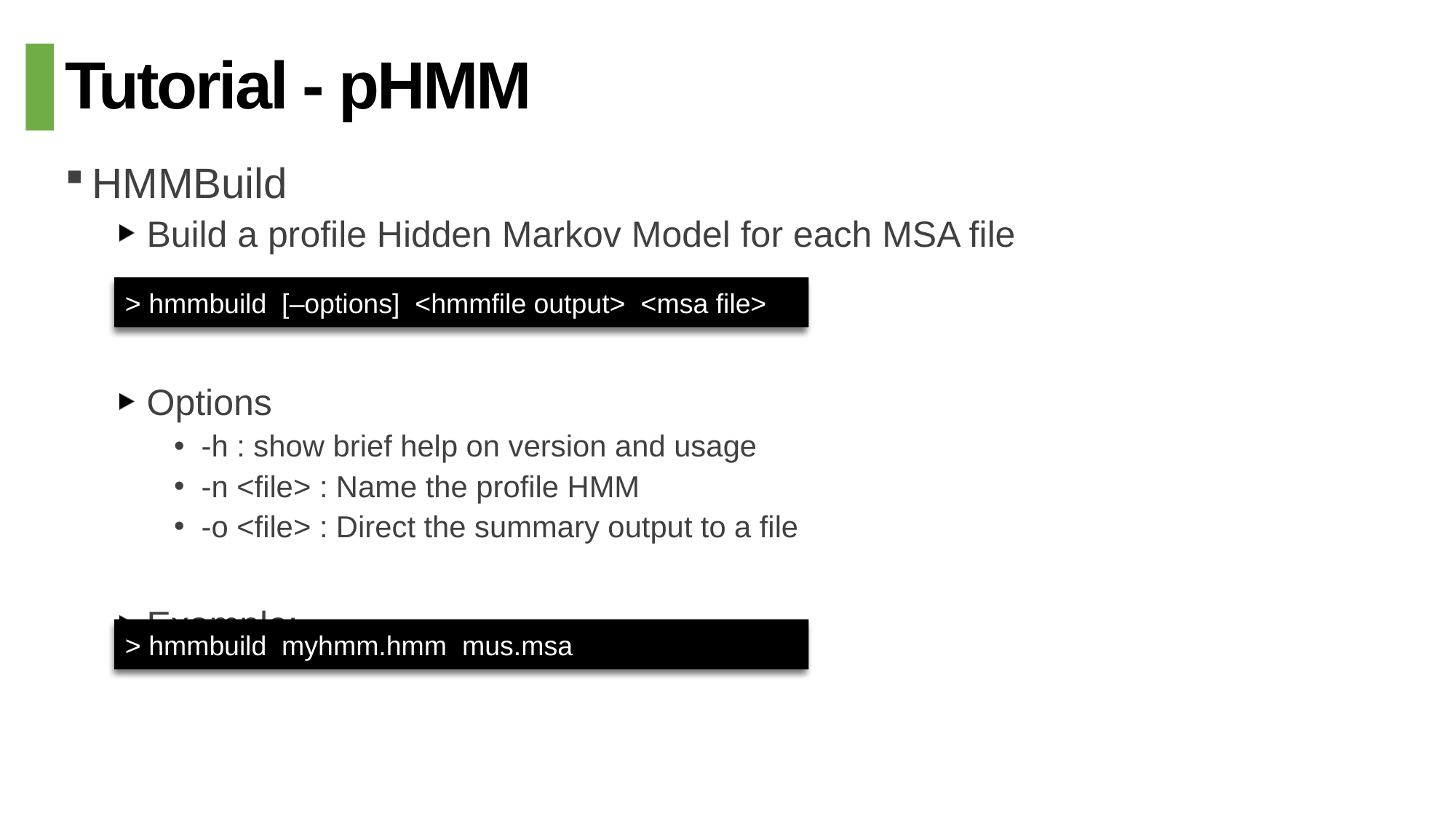

# Tutorial - pHMM
HMMBuild
Build a profile Hidden Markov Model for each MSA file

Options
-h : show brief help on version and usage
-n <file> : Name the profile HMM
-o <file> : Direct the summary output to a file

Example:

> hmmbuild  [–options]  <hmmfile output>  <msa file>
> hmmbuild  myhmm.hmm  mus.msa